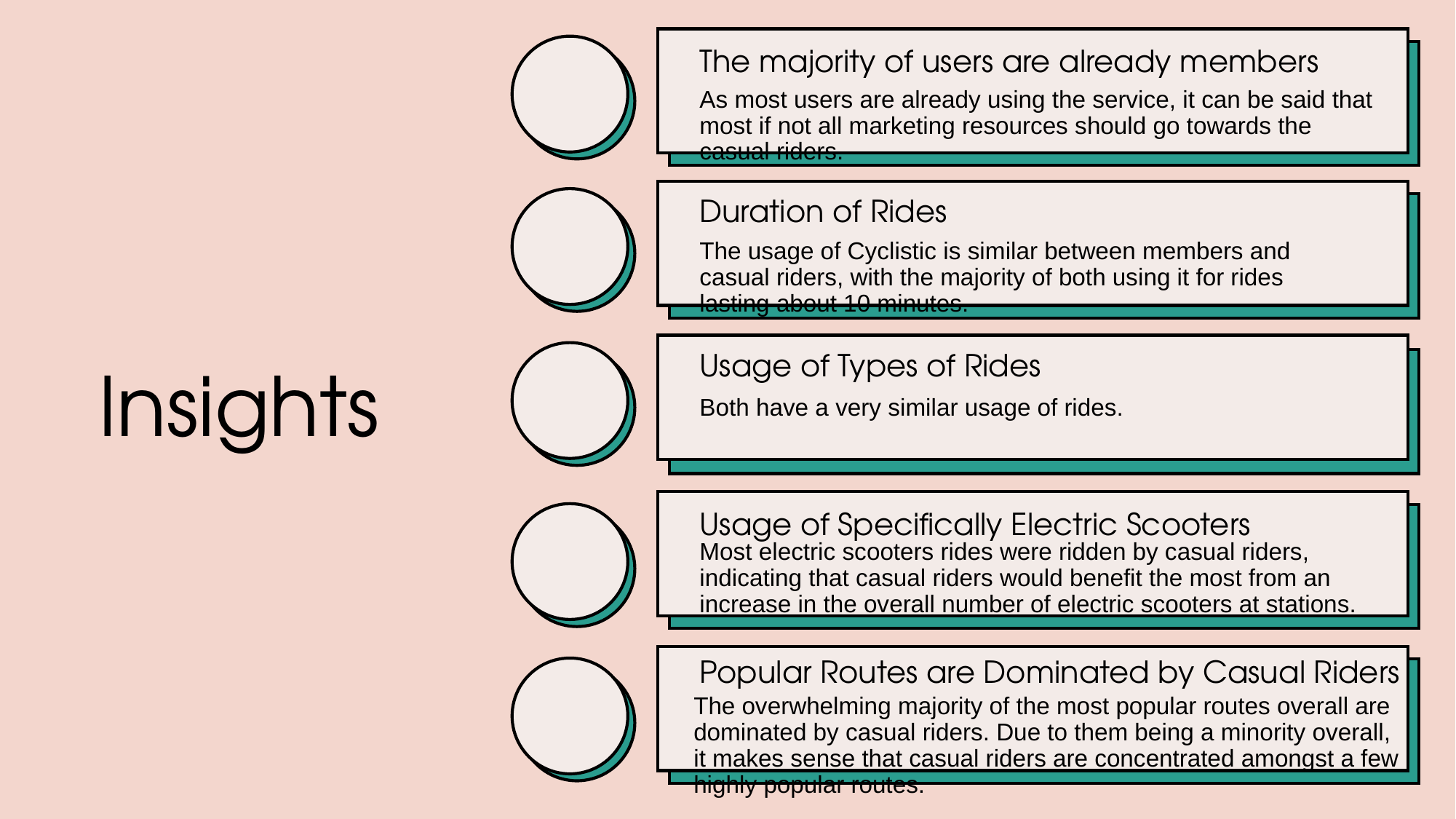

The majority of users are already members
As most users are already using the service, it can be said that most if not all marketing resources should go towards the casual riders.
Duration of Rides
# Insights
The usage of Cyclistic is similar between members and casual riders, with the majority of both using it for rides lasting about 10 minutes.
Usage of Types of Rides
Both have a very similar usage of rides.
Usage of Specifically Electric Scooters
Most electric scooters rides were ridden by casual riders, indicating that casual riders would benefit the most from an increase in the overall number of electric scooters at stations.
Popular Routes are Dominated by Casual Riders
The overwhelming majority of the most popular routes overall are dominated by casual riders. Due to them being a minority overall, it makes sense that casual riders are concentrated amongst a few highly popular routes.